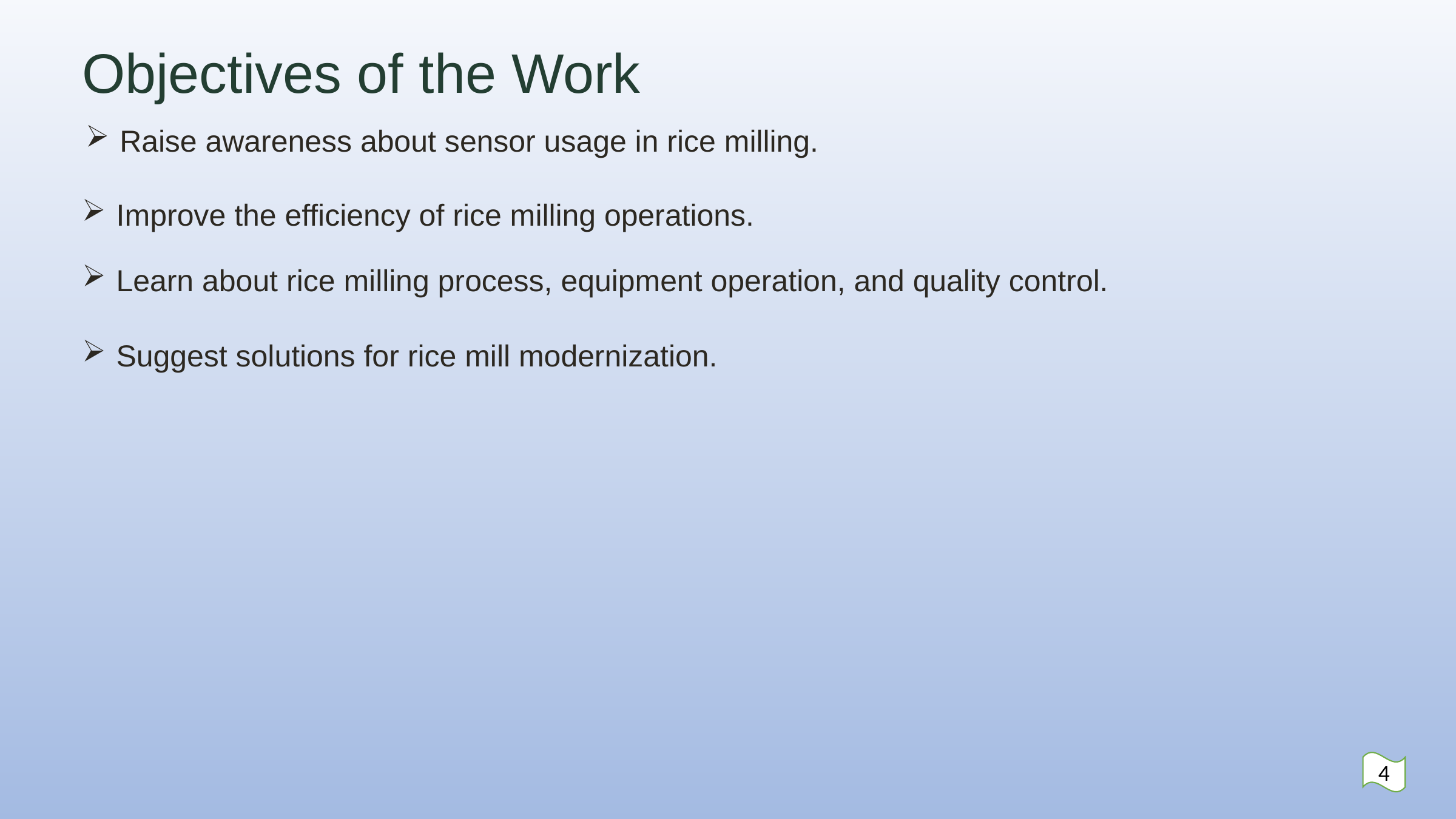

Objectives of the Work
Raise awareness about sensor usage in rice milling.
Improve the efficiency of rice milling operations.

Learn about rice milling process, equipment operation, and quality control.
Suggest solutions for rice mill modernization.

4